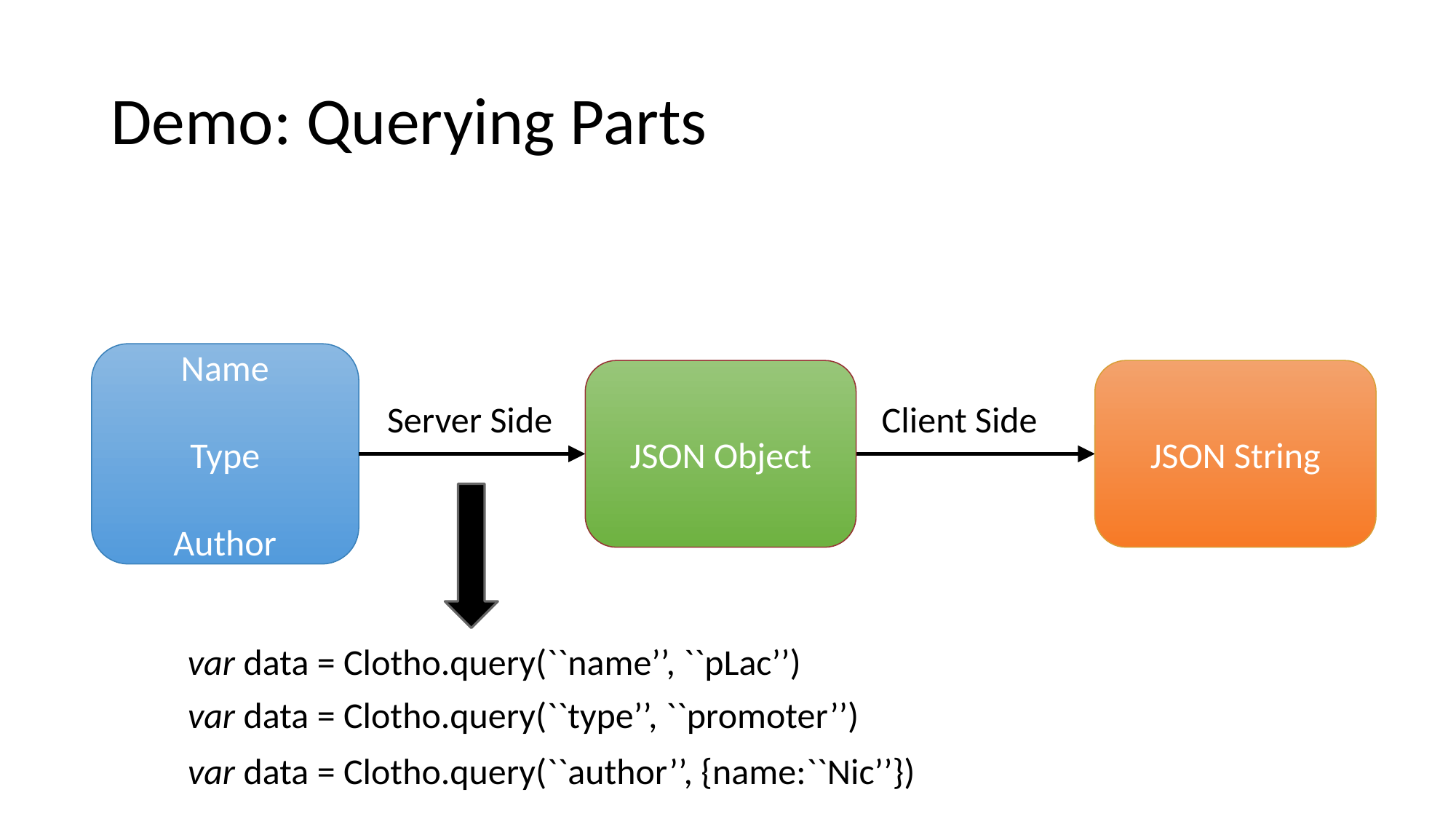

# Demo: Querying Parts
Name

Type

Author
JSON Object
JSON String
Server Side
Client Side

var data = Clotho.query(``name’’, ``pLac’’)
var data = Clotho.query(``type’’, ``promoter’’)
var data = Clotho.query(``author’’, {name:``Nic’’})